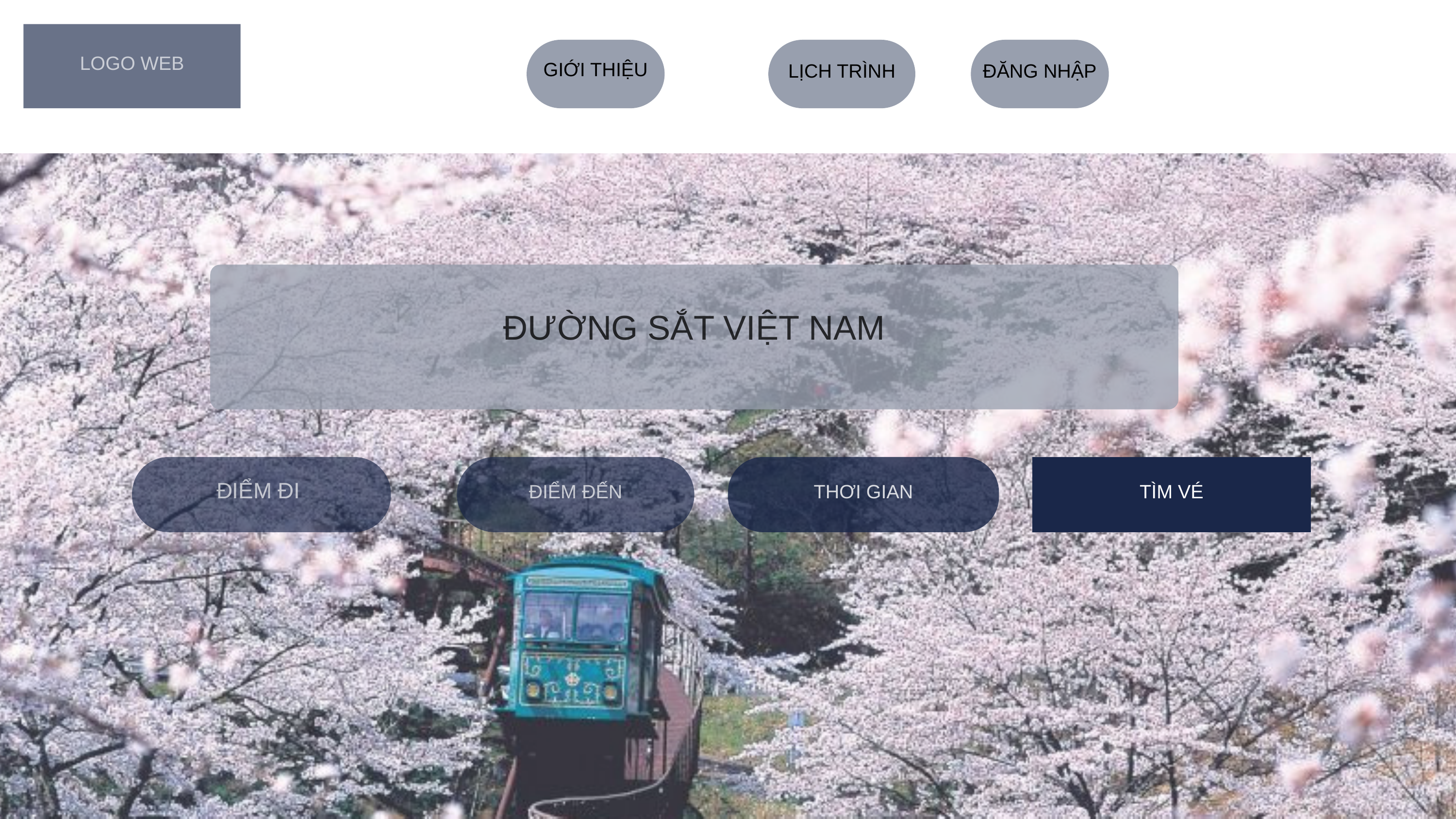

LOGO WEB

GIỚI THIỆU

LỊCH TRÌNH

ĐĂNG NHẬP

ĐƯỜNG SẮT VIỆT NAM

ĐIỂM ĐI

ĐIỂM ĐẾN

THƠI GIAN

TÌM VÉ